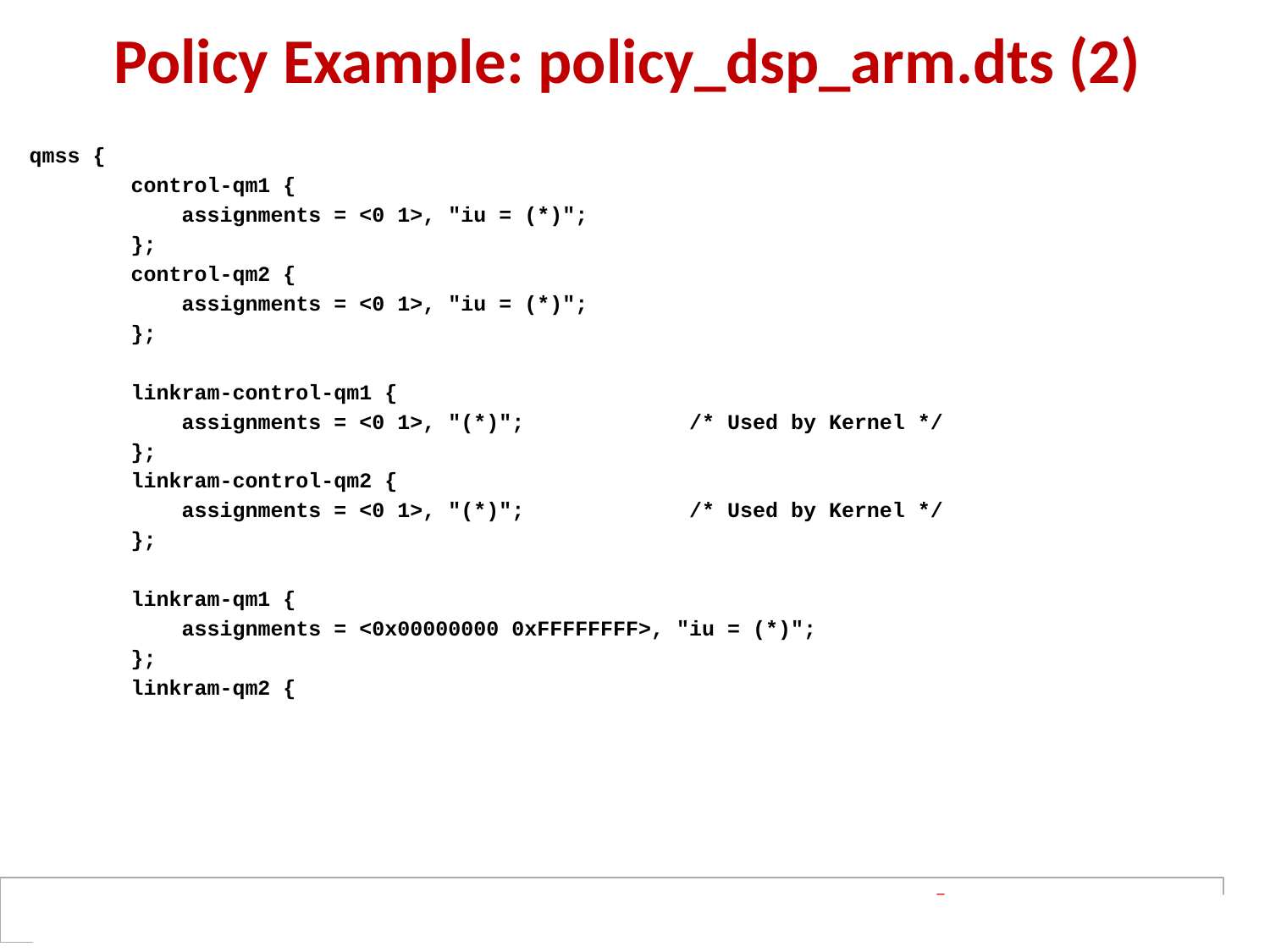

# Policy Example: policy_dsp_arm.dts (2)

qmss {
        control-qm1 {
            assignments = <0 1>, "iu = (*)";
        };
        control-qm2 {
            assignments = <0 1>, "iu = (*)";
        };

        linkram-control-qm1 {
            assignments = <0 1>, "(*)";             /* Used by Kernel */
        };
        linkram-control-qm2 {
            assignments = <0 1>, "(*)";             /* Used by Kernel */
        };

        linkram-qm1 {
            assignments = <0x00000000 0xFFFFFFFF>, "iu = (*)";
        };
        linkram-qm2 {